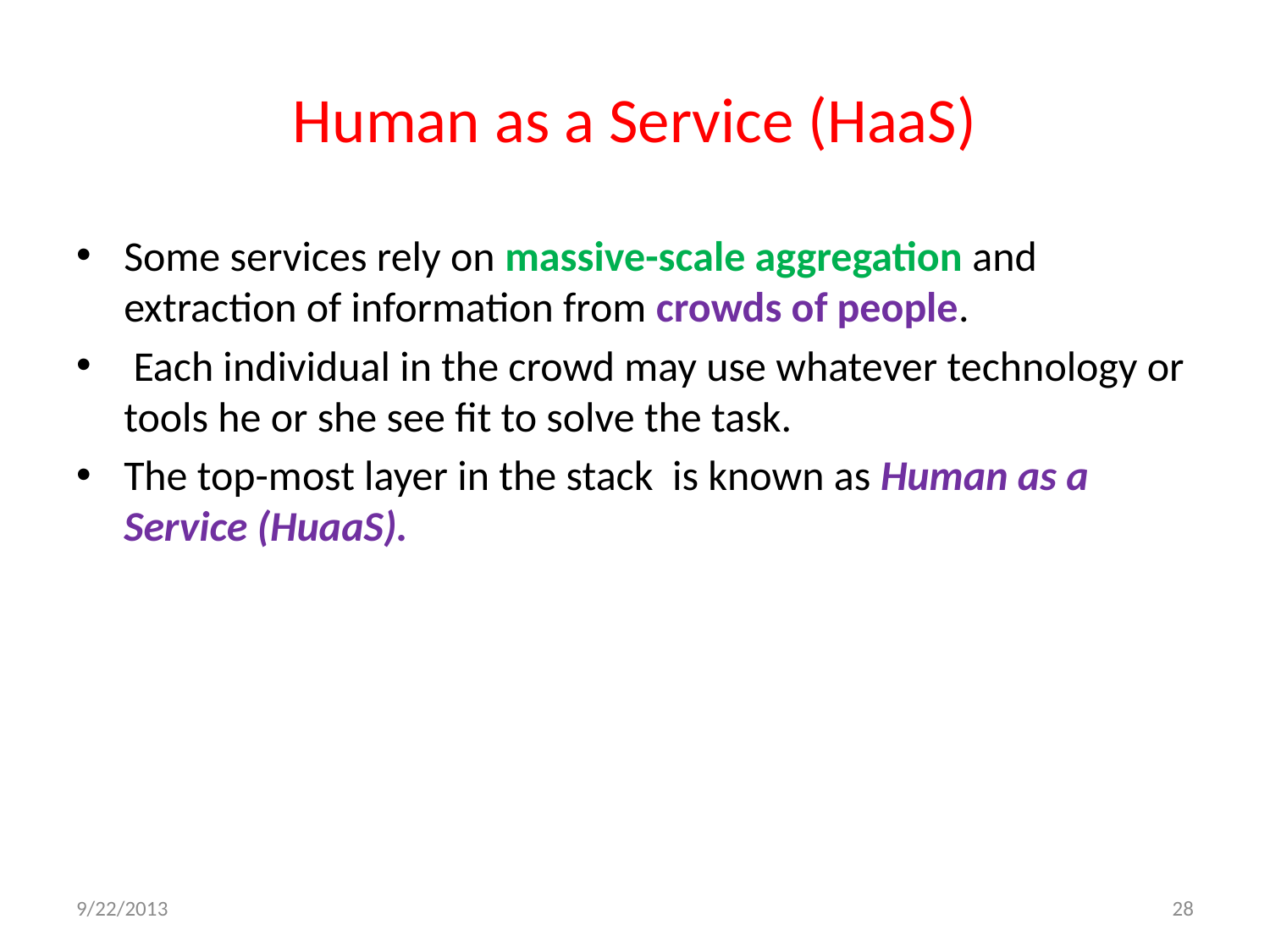

# Human as a Service (HaaS)
Some services rely on massive-scale aggregation and extraction of information from crowds of people.
 Each individual in the crowd may use whatever technology or tools he or she see fit to solve the task.
The top-most layer in the stack  is known as Human as a Service (HuaaS).
9/22/2013
28